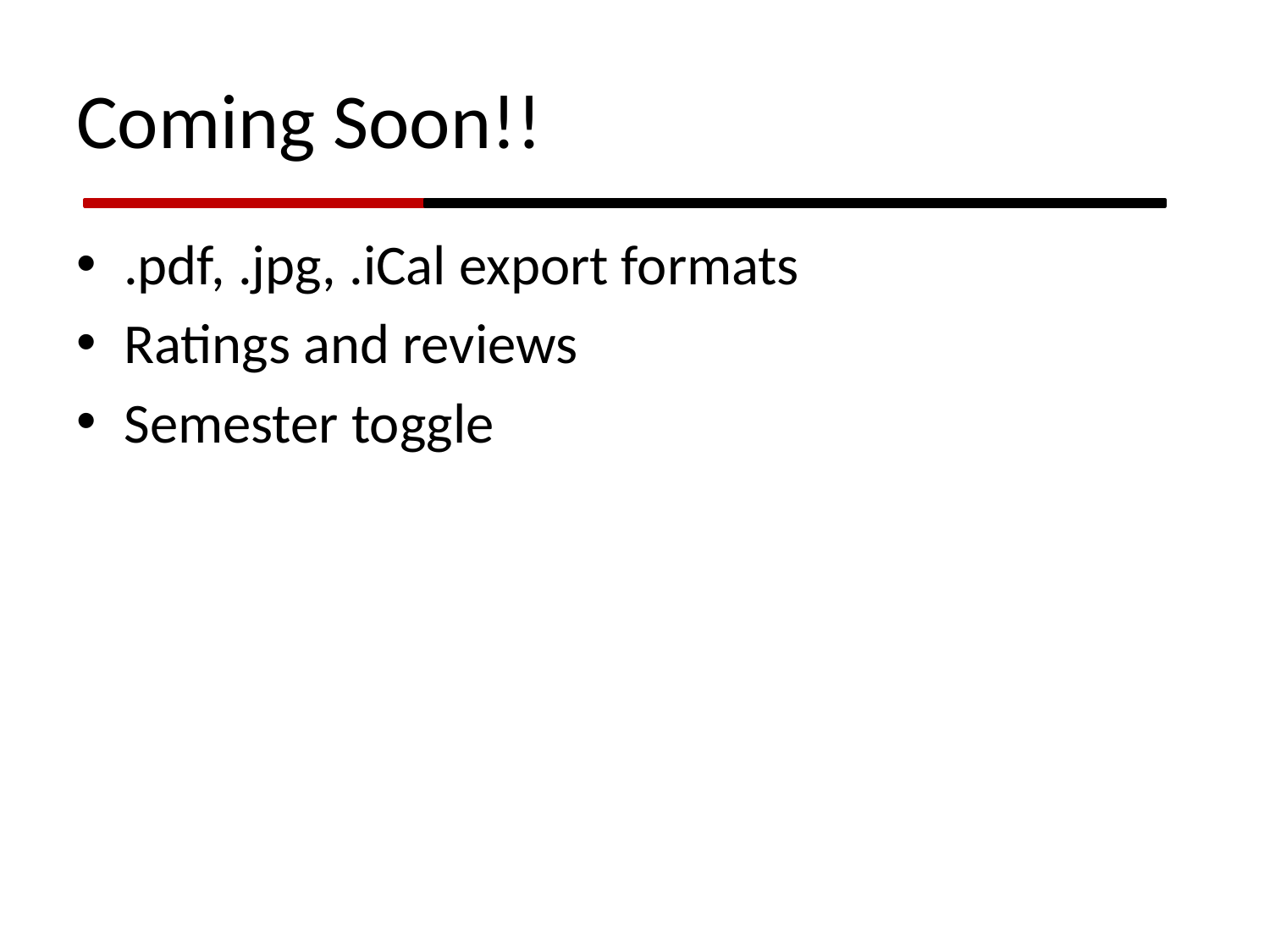

# Coming Soon!!
.pdf, .jpg, .iCal export formats
Ratings and reviews
Semester toggle